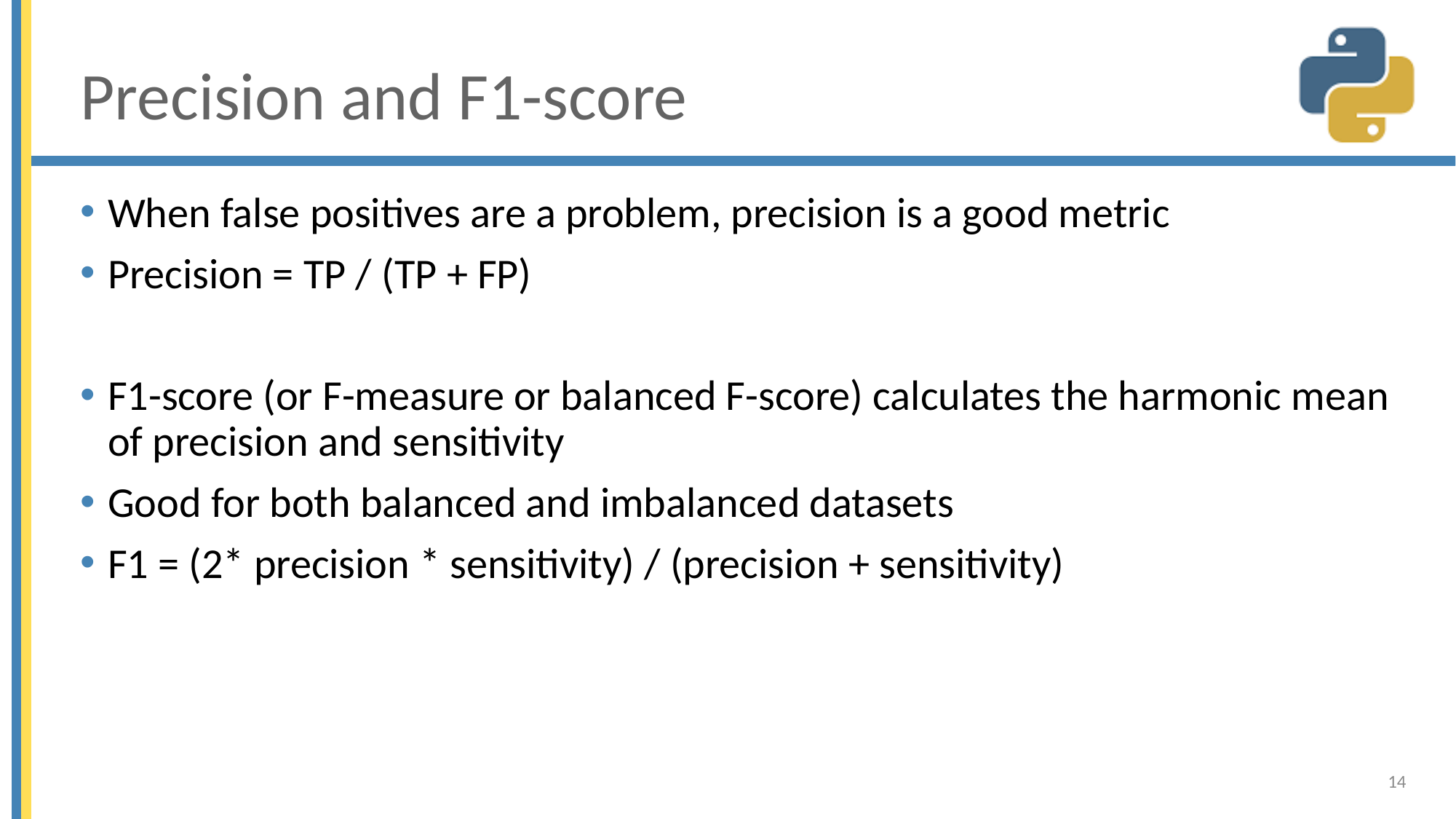

# Precision and F1-score
When false positives are a problem, precision is a good metric
Precision = TP / (TP + FP)

F1-score (or F-measure or balanced F-score) calculates the harmonic mean of precision and sensitivity
Good for both balanced and imbalanced datasets
F1 = (2* precision * sensitivity) / (precision + sensitivity)
14